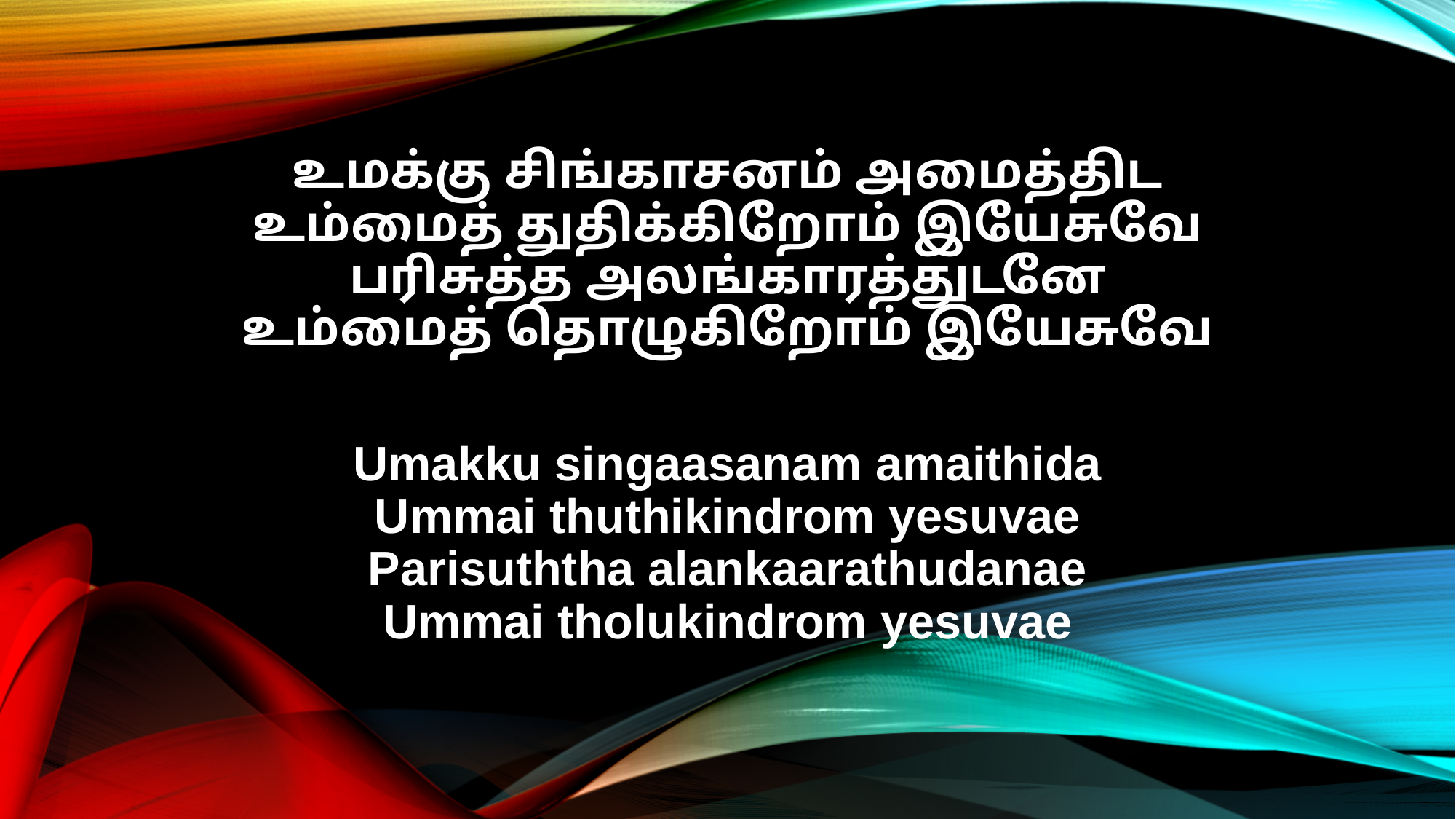

உமக்கு சிங்காசனம் அமைத்திட
உம்மைத் துதிக்கிறோம் இயேசுவே
பரிசுத்த அலங்காரத்துடனே
உம்மைத் தொழுகிறோம் இயேசுவே

Umakku singaasanam amaithida
Ummai thuthikindrom yesuvae
Parisuththa alankaarathudanae
Ummai tholukindrom yesuvae